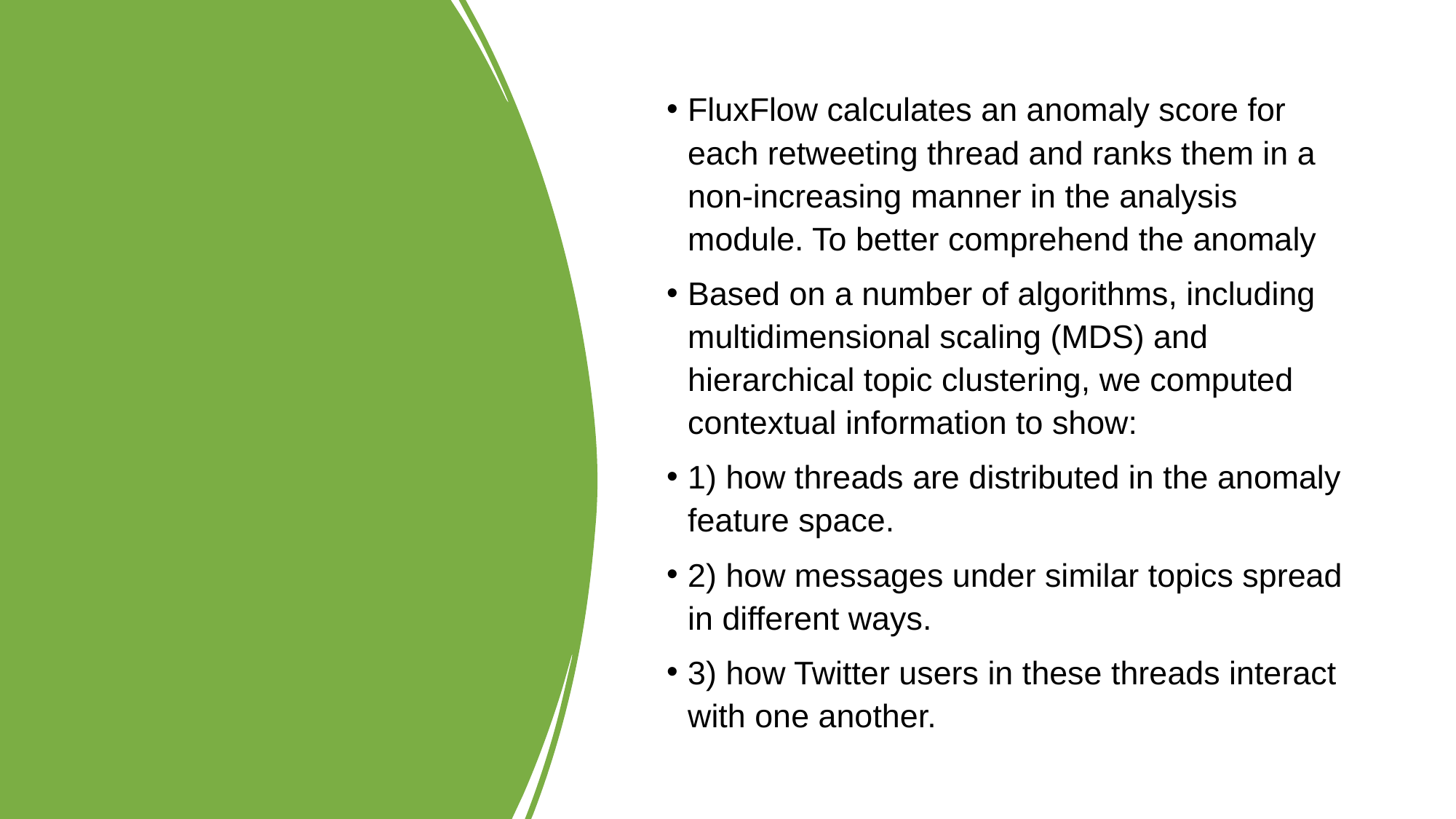

FluxFlow calculates an anomaly score for each retweeting thread and ranks them in a non-increasing manner in the analysis module. To better comprehend the anomaly
Based on a number of algorithms, including multidimensional scaling (MDS) and hierarchical topic clustering, we computed contextual information to show:
1) how threads are distributed in the anomaly feature space.
2) how messages under similar topics spread in different ways.
3) how Twitter users in these threads interact with one another.